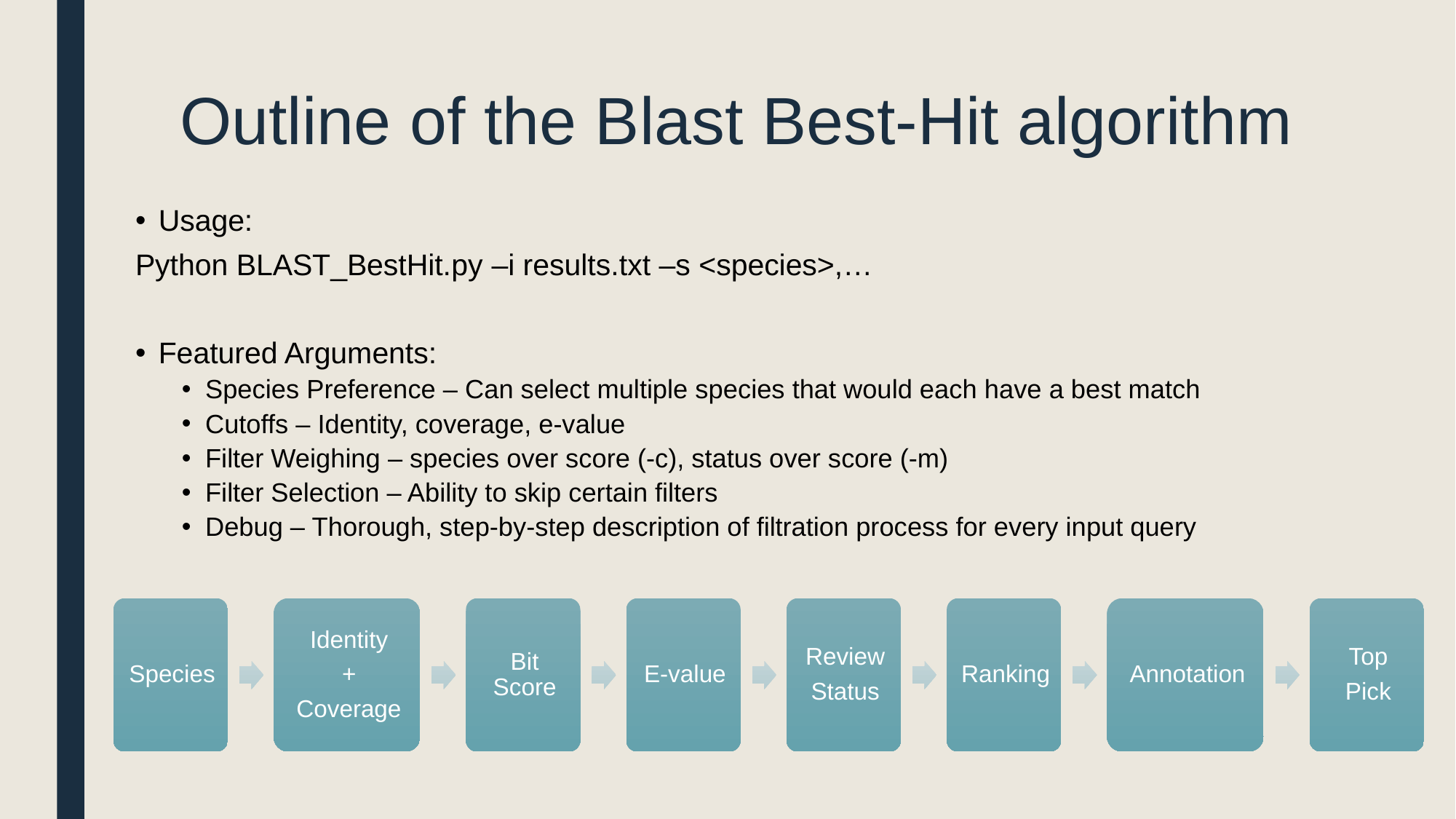

# Outline of the Blast Best-Hit algorithm
Usage:
Python BLAST_BestHit.py –i results.txt –s <species>,…

Featured Arguments:
Species Preference – Can select multiple species that would each have a best match
Cutoffs – Identity, coverage, e-value
Filter Weighing – species over score (-c), status over score (-m)
Filter Selection – Ability to skip certain filters
Debug – Thorough, step-by-step description of filtration process for every input query
Species

Identity
+
Coverage

Bit Score

E-value

Review
Status

Ranking

Annotation

Top
Pick